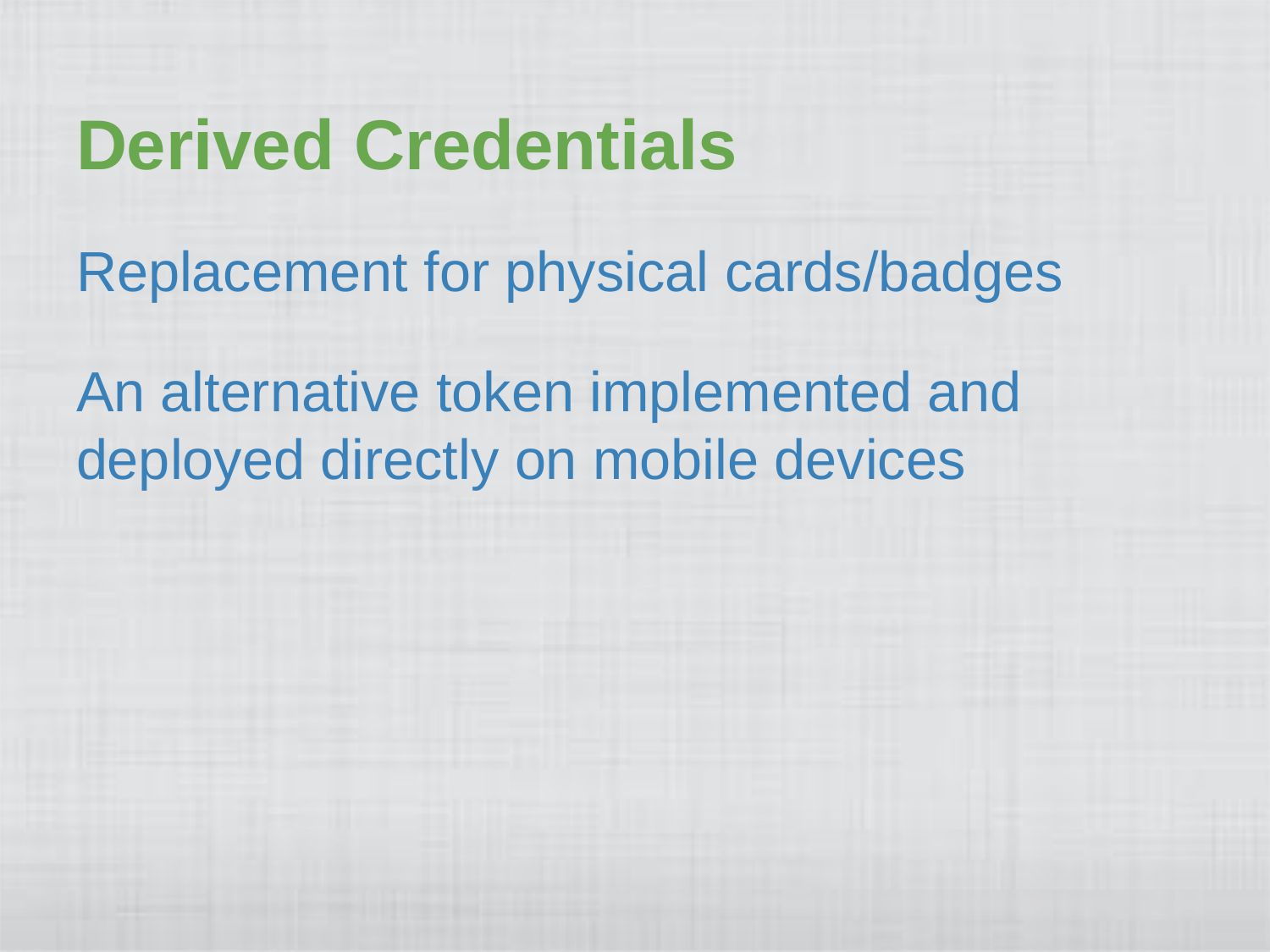

# Derived Credentials
Replacement for physical cards/badges
An alternative token implemented and deployed directly on mobile devices